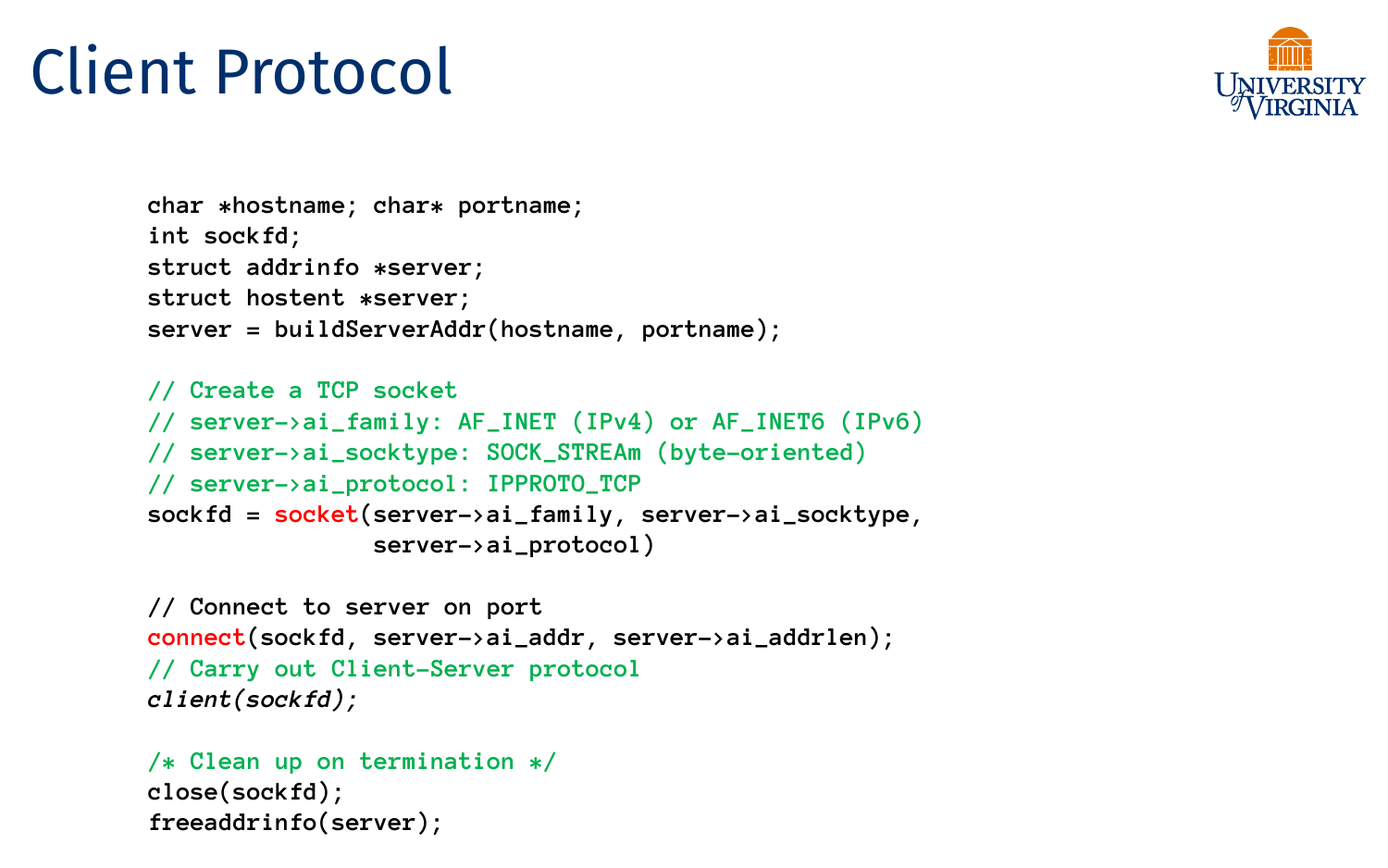

# Client Protocol

char *hostname; char* portname;
int sockfd;
struct addrinfo *server;
struct hostent *server;
server = buildServerAddr(hostname, portname);

// Create a TCP socket
// server->ai_family: AF_INET (IPv4) or AF_INET6 (IPv6)
// server->ai_socktype: SOCK_STREAm (byte-oriented)
// server->ai_protocol: IPPROTO_TCP
sockfd = socket(server->ai_family, server->ai_socktype,
                server->ai_protocol)

// Connect to server on port
connect(sockfd, server->ai_addr, server->ai_addrlen);
// Carry out Client-Server protocol
client(sockfd);

/* Clean up on termination */
close(sockfd);
freeaddrinfo(server);